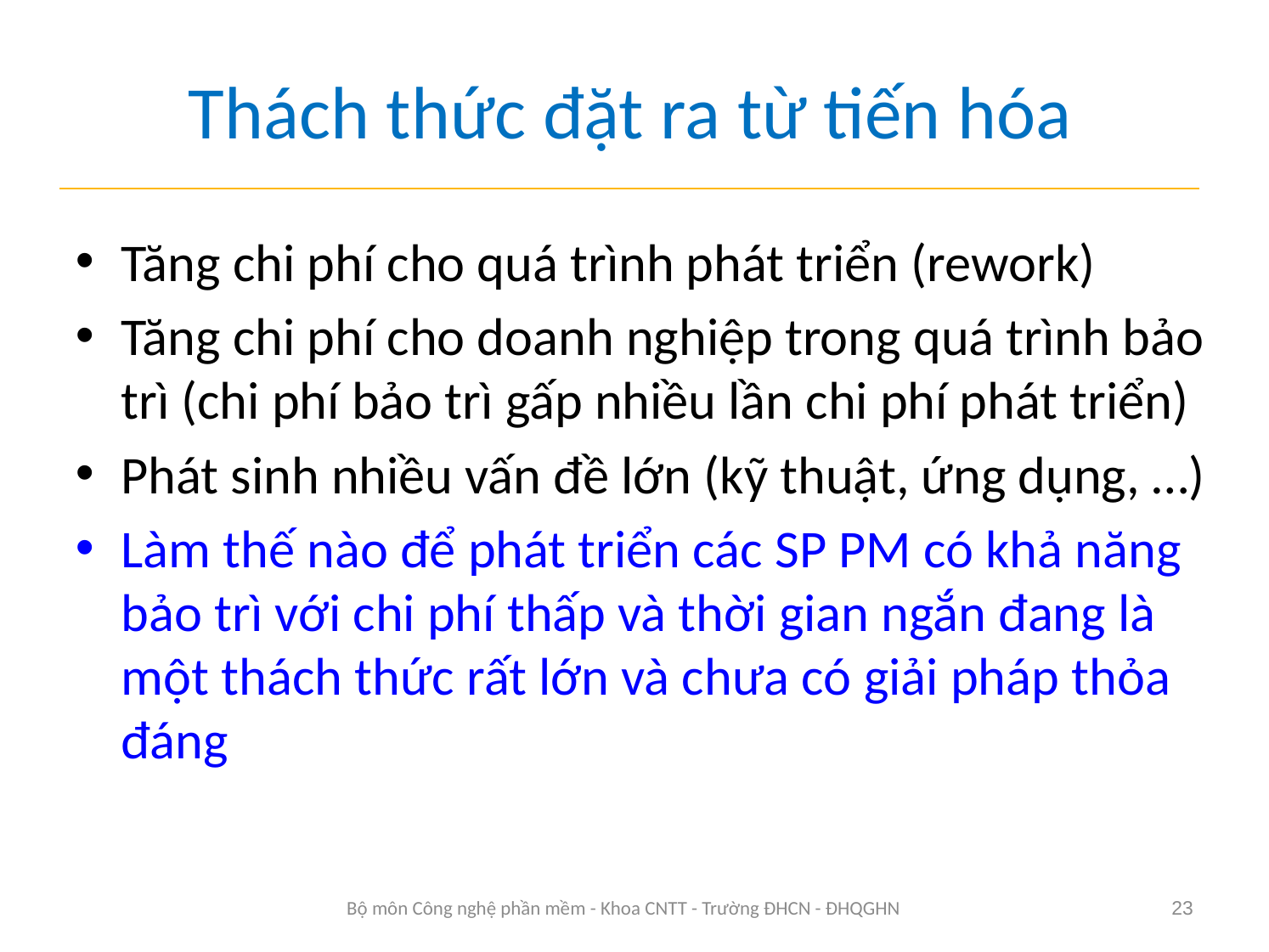

# Thách thức đặt ra từ tiến hóa
Tăng chi phí cho quá trình phát triển (rework)
Tăng chi phí cho doanh nghiệp trong quá trình bảo trì (chi phí bảo trì gấp nhiều lần chi phí phát triển)
Phát sinh nhiều vấn đề lớn (kỹ thuật, ứng dụng, …)
Làm thế nào để phát triển các SP PM có khả năng bảo trì với chi phí thấp và thời gian ngắn đang là một thách thức rất lớn và chưa có giải pháp thỏa đáng

Bộ môn Công nghệ phần mềm - Khoa CNTT - Trường ĐHCN - ĐHQGHN
23